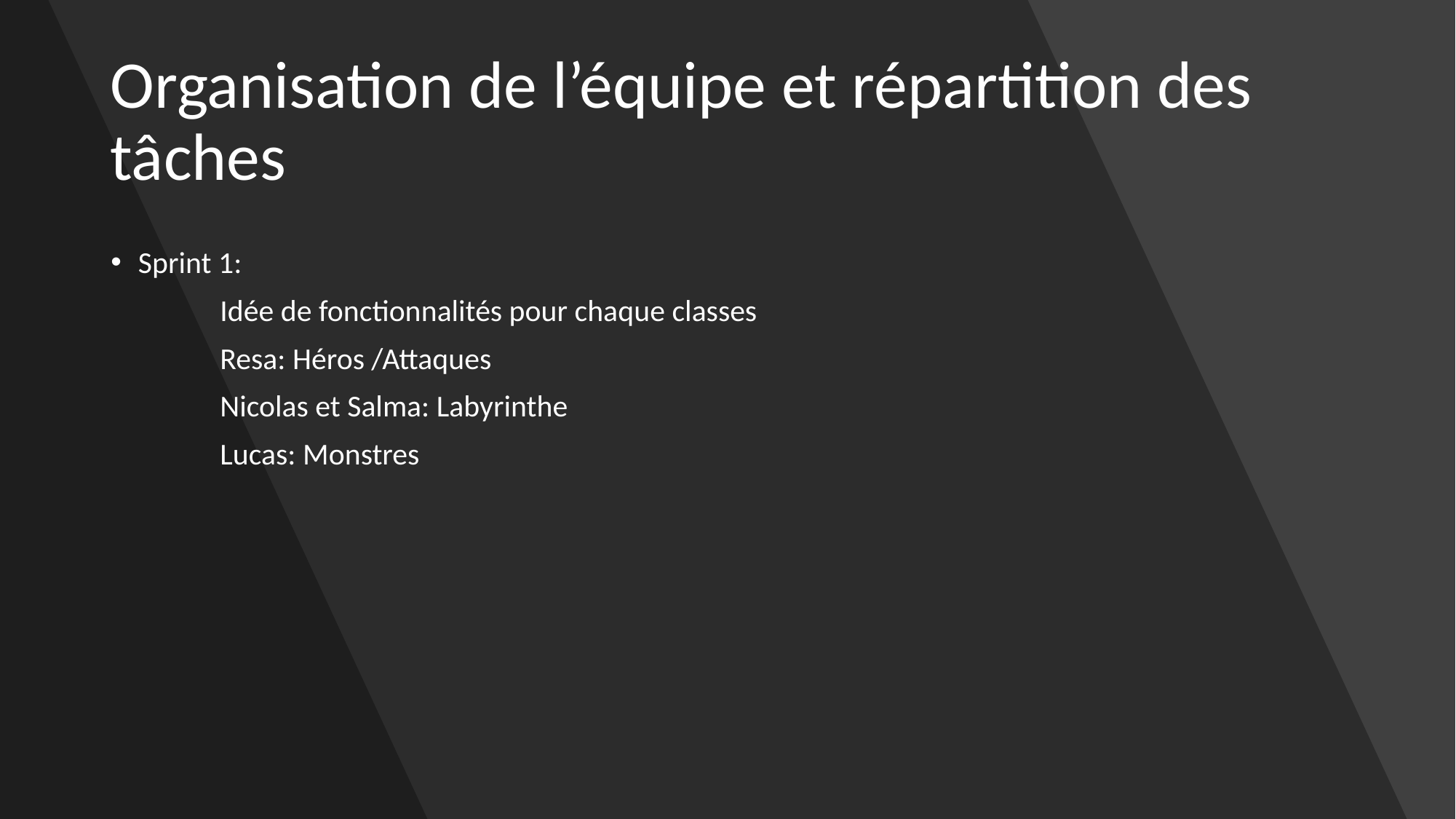

# Organisation de l’équipe et répartition des tâches
Sprint 1:
	Idée de fonctionnalités pour chaque classes
	Resa: Héros /Attaques
	Nicolas et Salma: Labyrinthe
	Lucas: Monstres